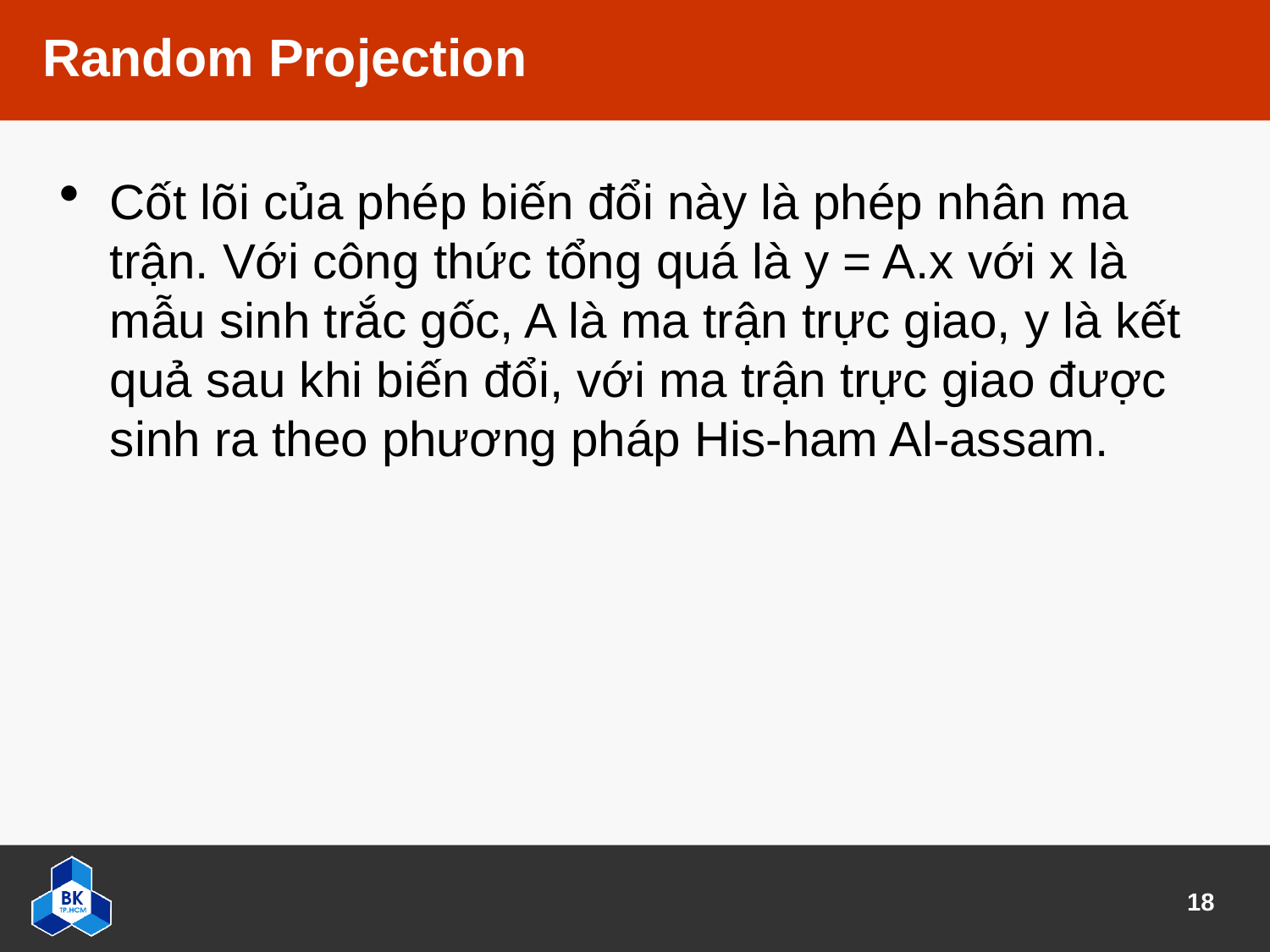

# Random Projection
Cốt lõi của phép biến đổi này là phép nhân ma trận. Với công thức tổng quá là y = A.x với x là mẫu sinh trắc gốc, A là ma trận trực giao, y là kết quả sau khi biến đổi, với ma trận trực giao được sinh ra theo phương pháp His-ham Al-assam.
18